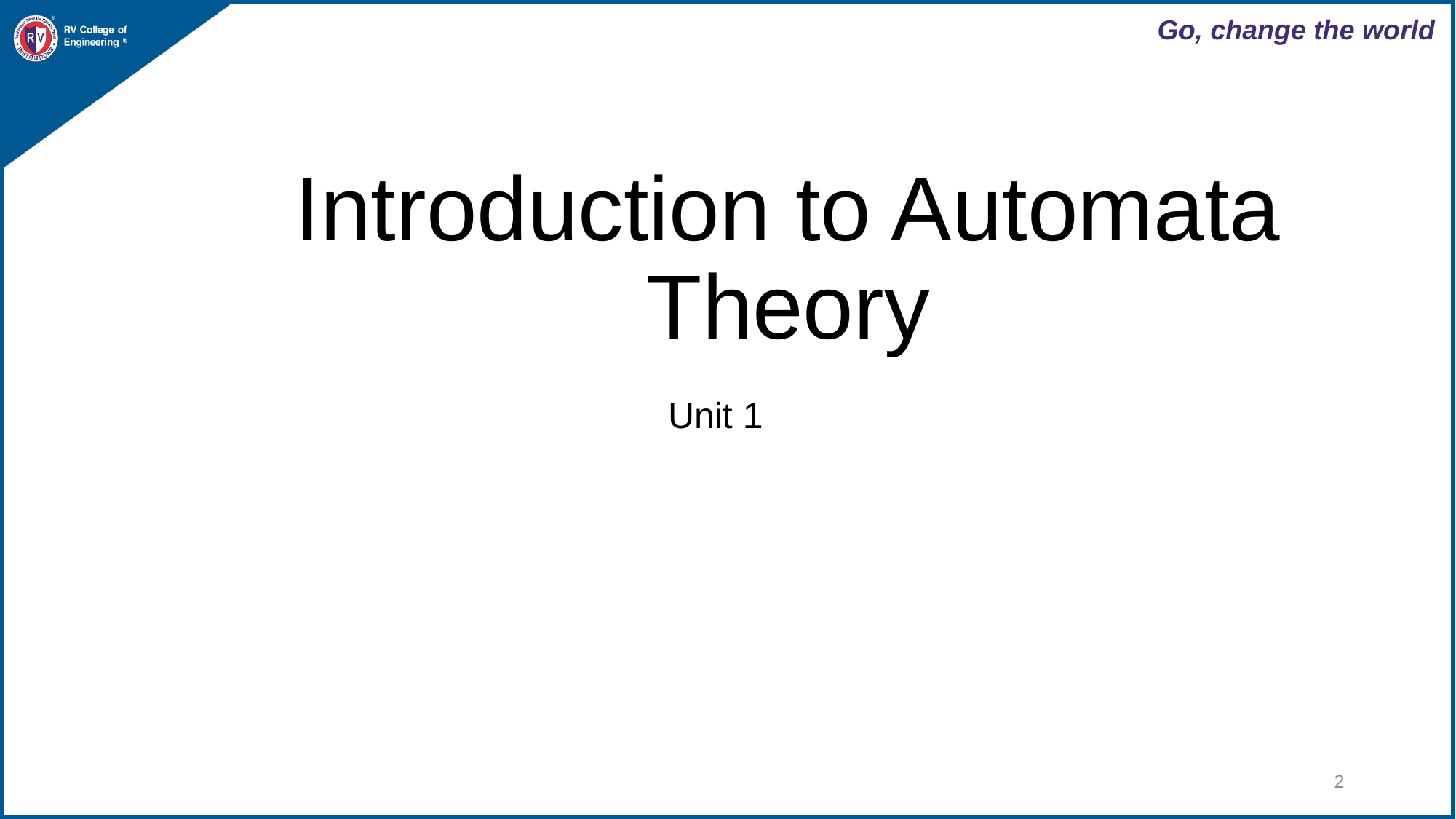

# Introduction to Automata Theory
Unit 1
2